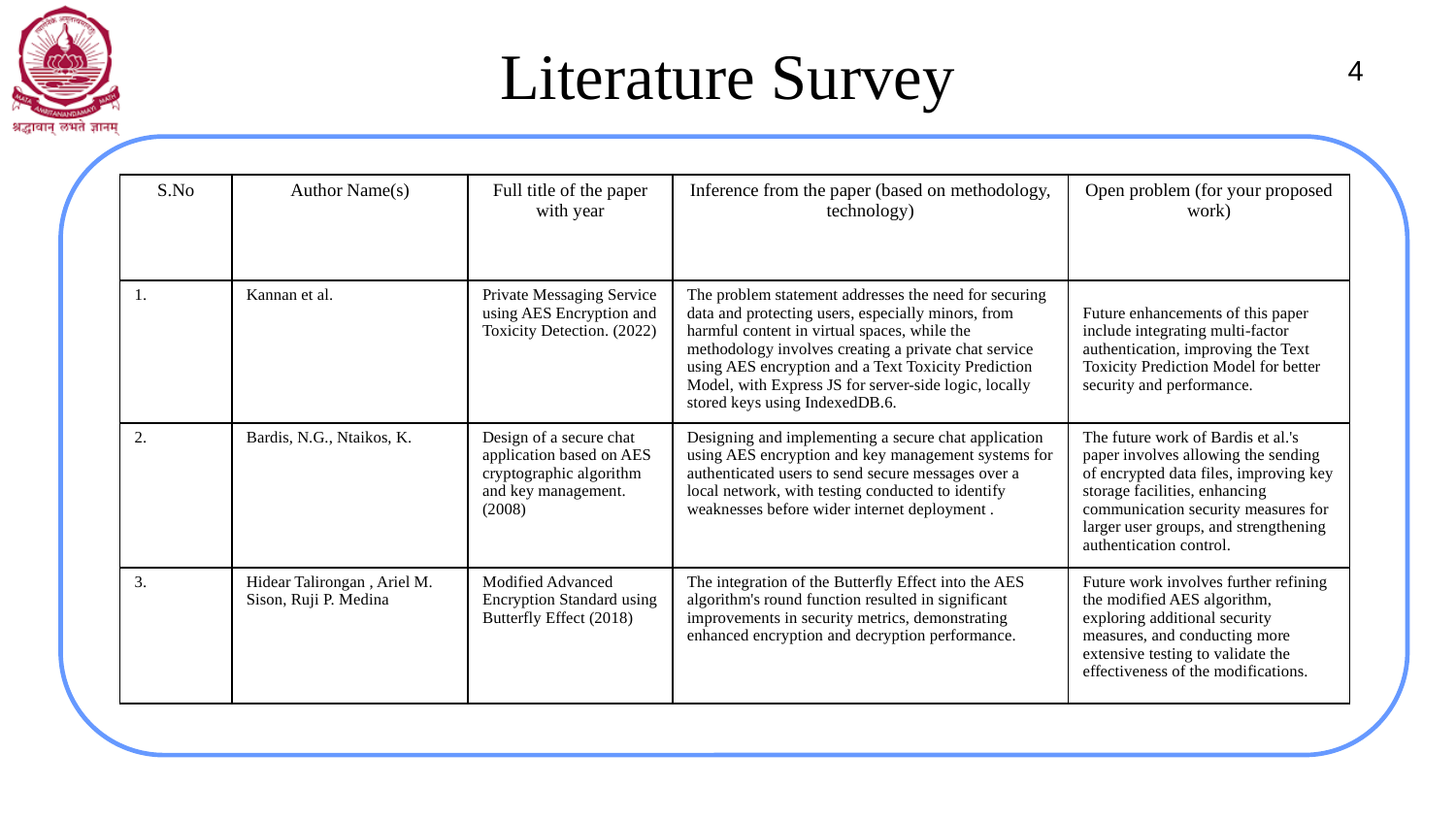

# Literature Survey
4
| S.No | Author Name(s) | Full title of the paper with year | Inference from the paper (based on methodology, technology) | Open problem (for your proposed work) |
| --- | --- | --- | --- | --- |
| 1. | Kannan et al. | Private Messaging Service using AES Encryption and Toxicity Detection. (2022) | The problem statement addresses the need for securing data and protecting users, especially minors, from harmful content in virtual spaces, while the methodology involves creating a private chat service using AES encryption and a Text Toxicity Prediction Model, with Express JS for server-side logic, locally stored keys using IndexedDB.6. | Future enhancements of this paper include integrating multi-factor authentication, improving the Text Toxicity Prediction Model for better security and performance. |
| 2. | Bardis, N.G., Ntaikos, K. | Design of a secure chat application based on AES cryptographic algorithm and key management. (2008) | Designing and implementing a secure chat application using AES encryption and key management systems for authenticated users to send secure messages over a local network, with testing conducted to identify weaknesses before wider internet deployment . | The future work of Bardis et al.'s paper involves allowing the sending of encrypted data files, improving key storage facilities, enhancing communication security measures for larger user groups, and strengthening authentication control. |
| 3. | Hidear Talirongan , Ariel M. Sison, Ruji P. Medina | Modified Advanced Encryption Standard using Butterfly Effect (2018) | The integration of the Butterfly Effect into the AES algorithm's round function resulted in significant improvements in security metrics, demonstrating enhanced encryption and decryption performance. | Future work involves further refining the modified AES algorithm, exploring additional security measures, and conducting more extensive testing to validate the effectiveness of the modifications. |